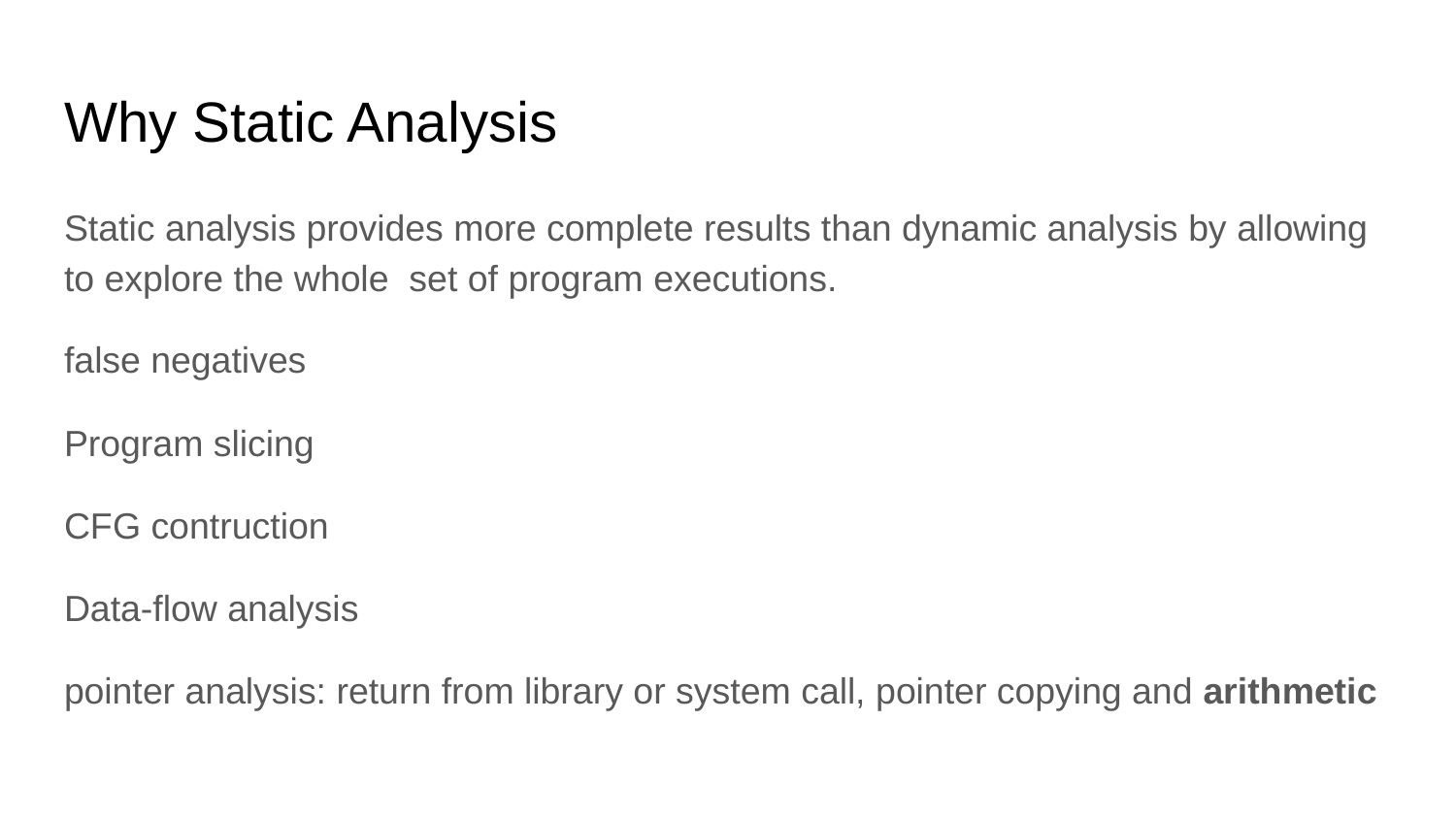

# Why Static Analysis
Static analysis provides more complete results than dynamic analysis by allowing to explore the whole  set of program executions.
false negatives
Program slicing
CFG contruction
Data-flow analysis
pointer analysis: return from library or system call, pointer copying and arithmetic